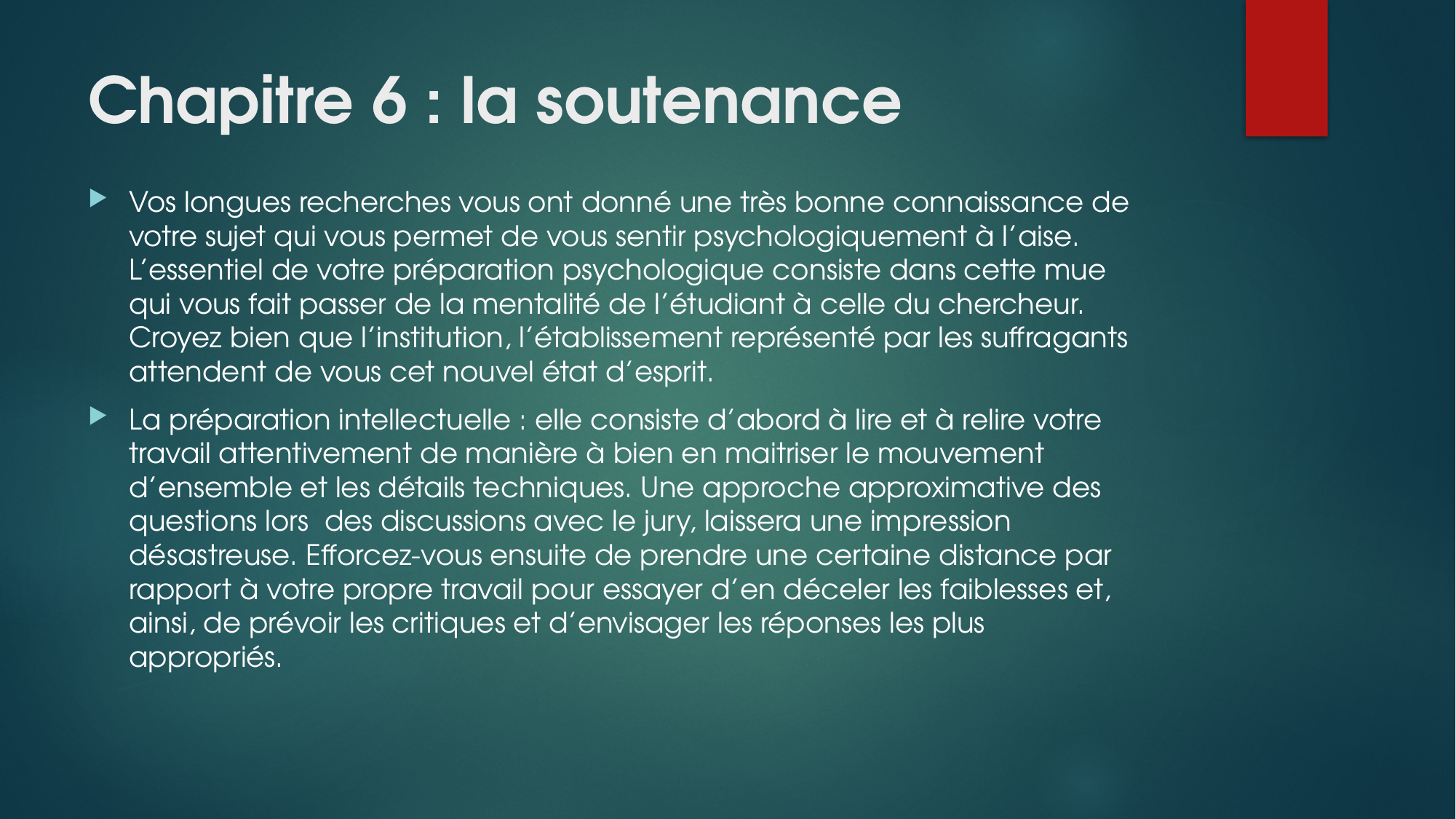

# Chapitre 6 : la soutenance
Vos longues recherches vous ont donné une très bonne connaissance de votre sujet qui vous permet de vous sentir psychologiquement à l’aise. L’essentiel de votre préparation psychologique consiste dans cette mue qui vous fait passer de la mentalité de l’étudiant à celle du chercheur. Croyez bien que l’institution, l’établissement représenté par les suffragants attendent de vous cet nouvel état d’esprit.
La préparation intellectuelle : elle consiste d’abord à lire et à relire votre travail attentivement de manière à bien en maitriser le mouvement d’ensemble et les détails techniques. Une approche approximative des questions lors  des discussions avec le jury, laissera une impression désastreuse. Efforcez-vous ensuite de prendre une certaine distance par rapport à votre propre travail pour essayer d’en déceler les faiblesses et, ainsi, de prévoir les critiques et d’envisager les réponses les plus appropriés.